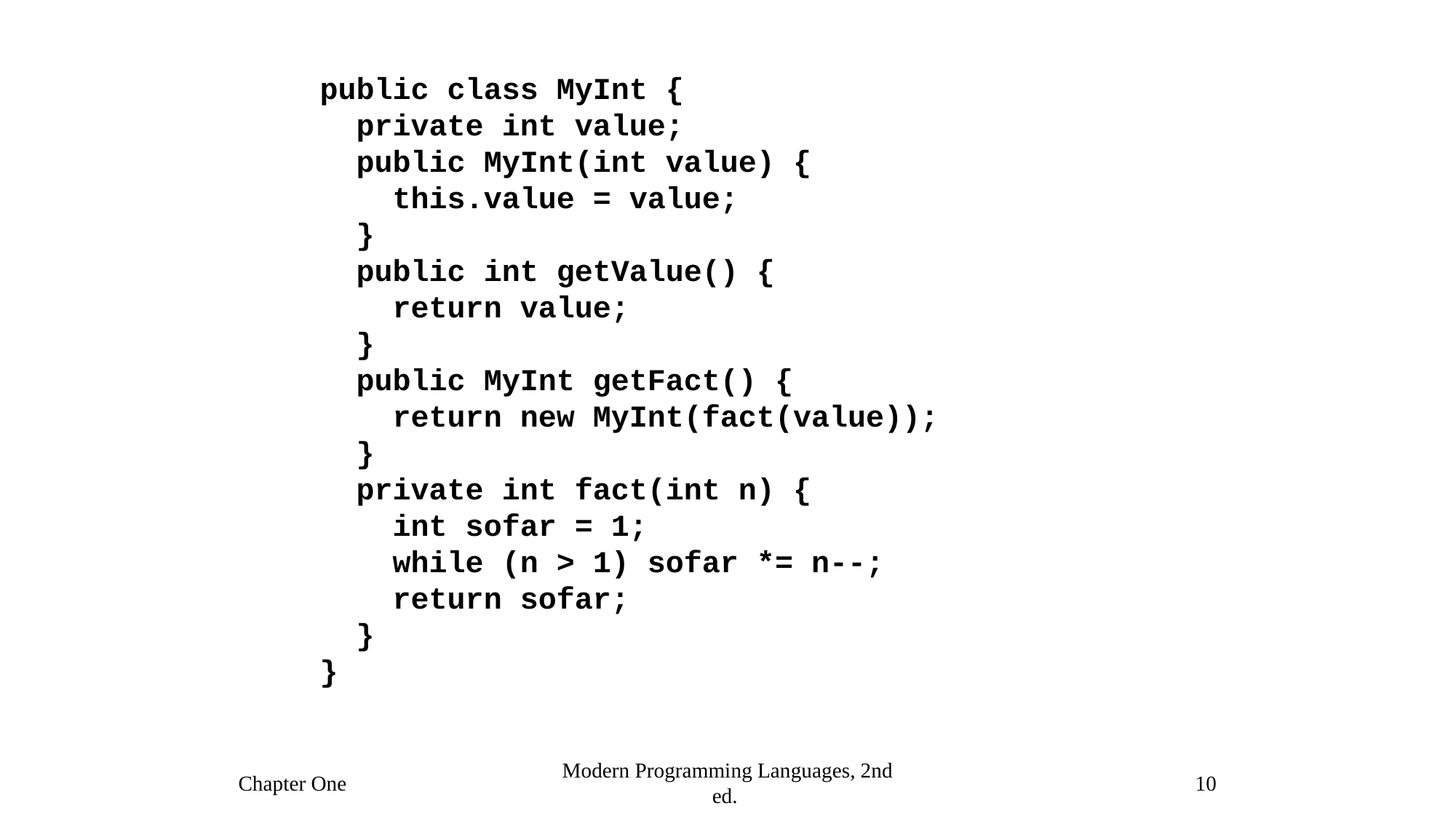

public class MyInt {
  private int value;
  public MyInt(int value) {
    this.value = value;
  }
  public int getValue() {
    return value;
  }
  public MyInt getFact() {
    return new MyInt(fact(value));
  }
  private int fact(int n) {
    int sofar = 1;
    while (n > 1) sofar *= n--;
    return sofar;
  }
}
Chapter One
Modern Programming Languages, 2nd ed.
10